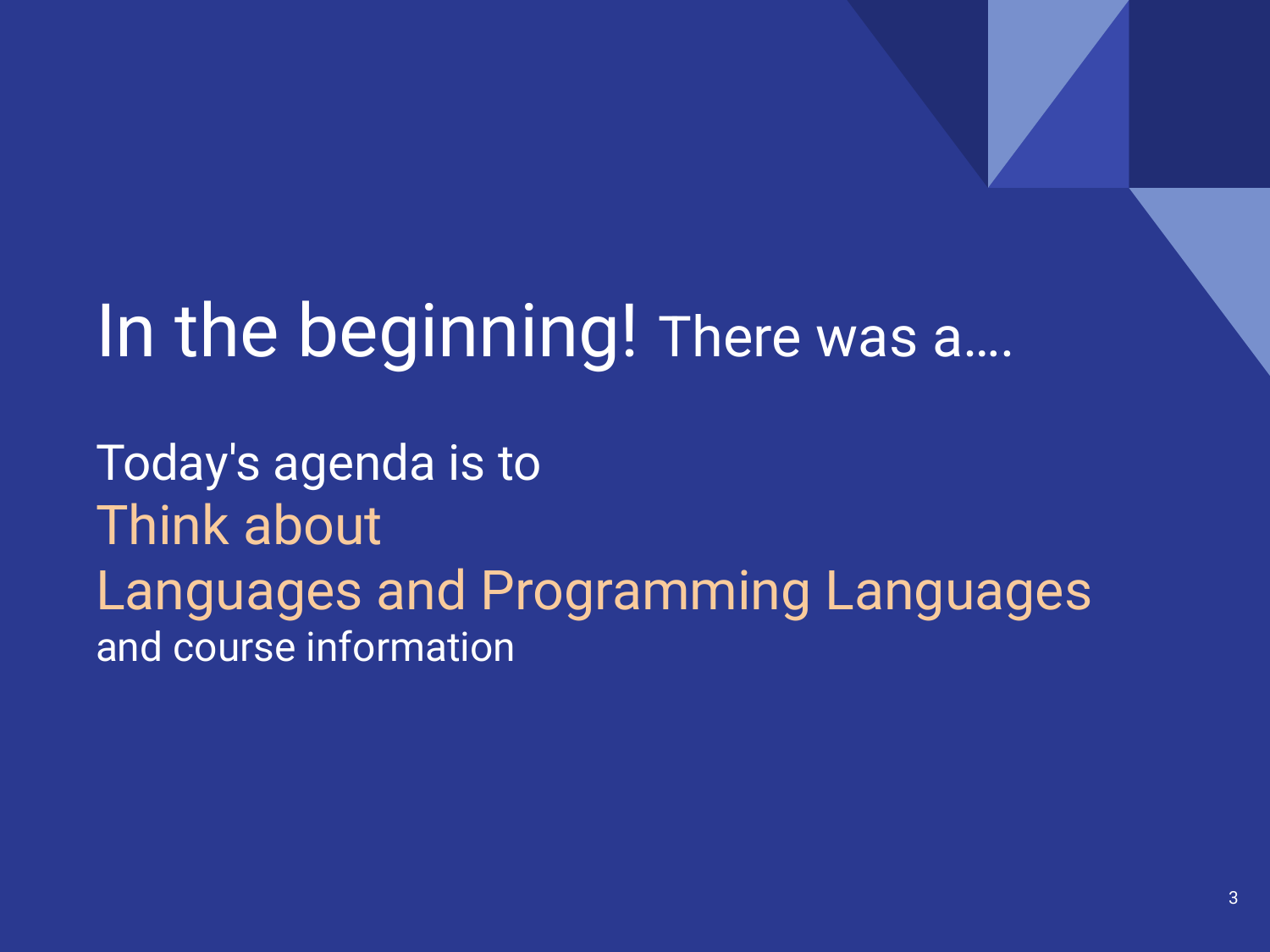

# In the beginning! There was a….
Today's agenda is to
Think about
Languages and Programming Languages
and course information
3